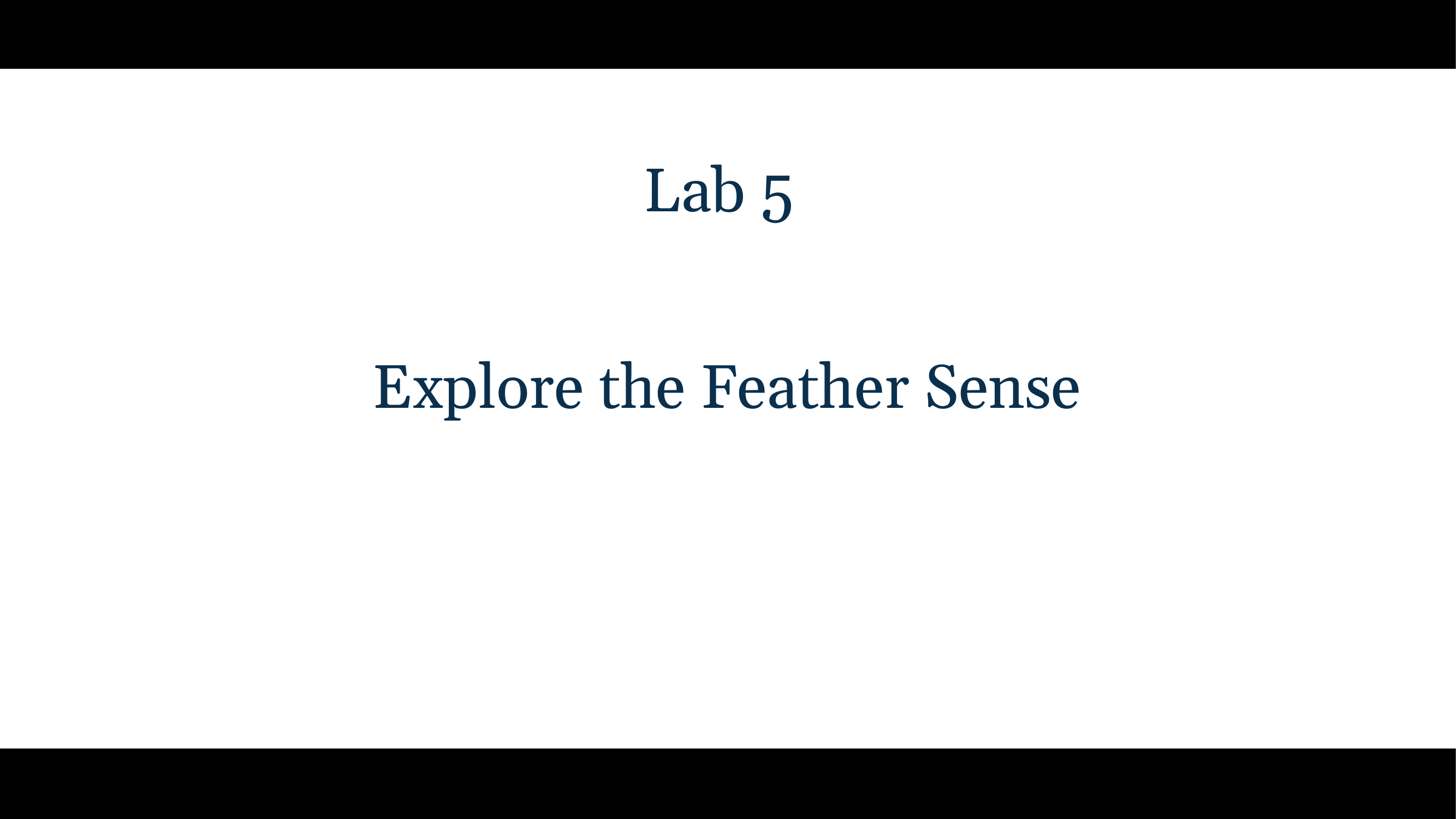

# Lab 5
Explore the Feather Sense